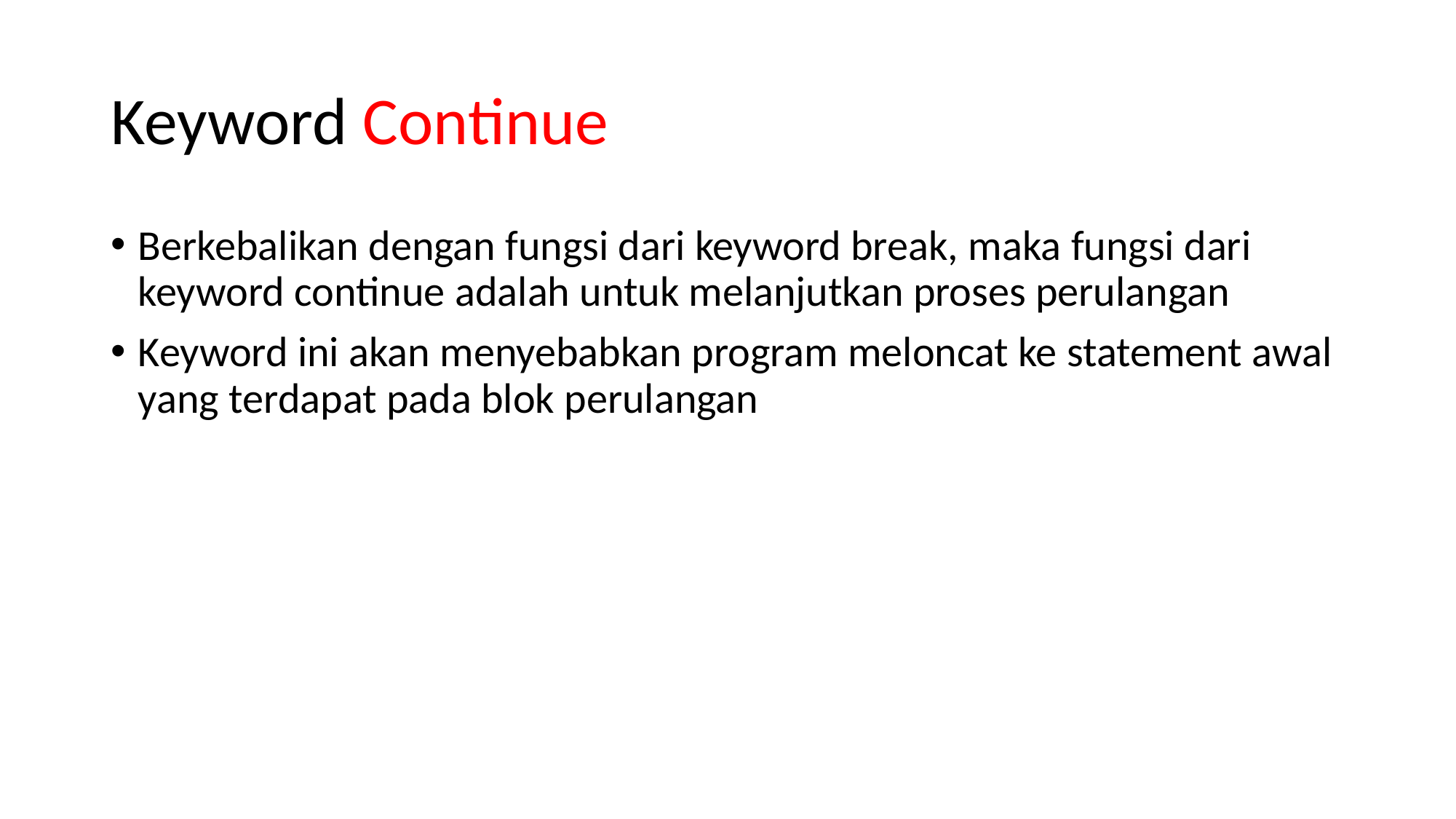

# Keyword Continue
Berkebalikan dengan fungsi dari keyword break, maka fungsi dari keyword continue adalah untuk melanjutkan proses perulangan
Keyword ini akan menyebabkan program meloncat ke statement awal yang terdapat pada blok perulangan